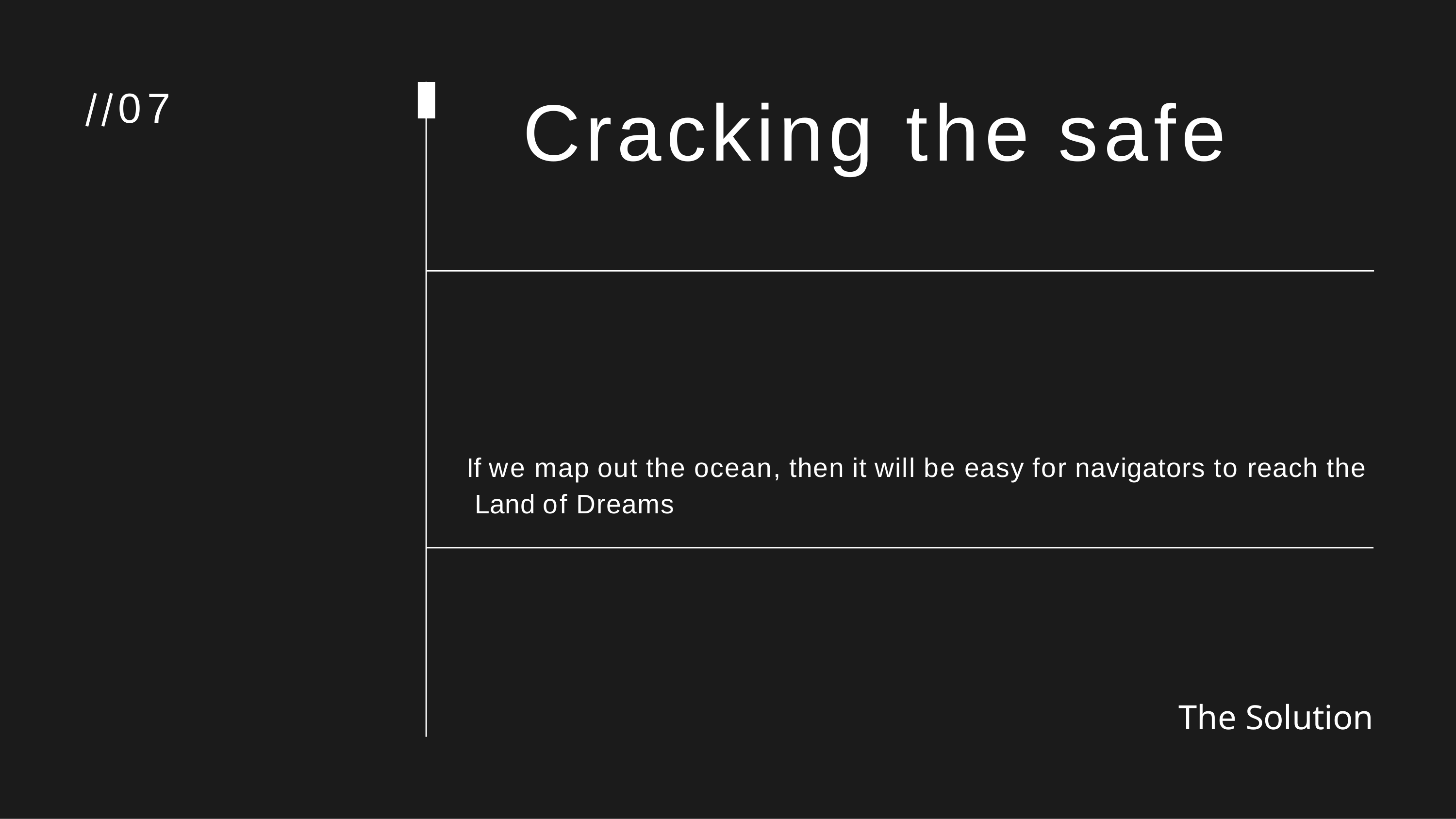

Cracking the safe
# //07

If we map out the ocean, then it will be easy for navigators to reach the  Land of Dreams
The Solution